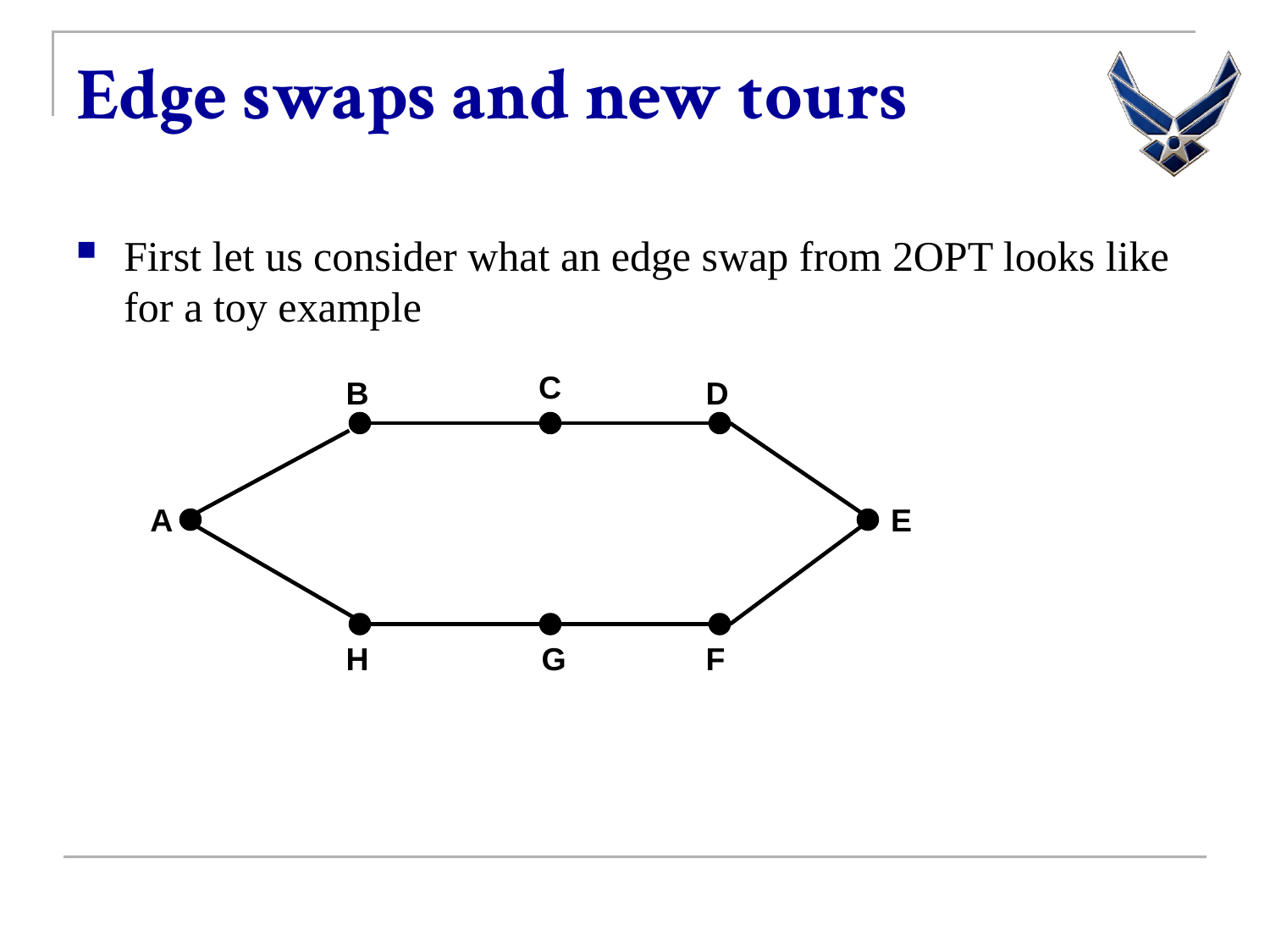

# Edge swaps and new tours
First let us consider what an edge swap from 2OPT looks like for a toy example

C
B
D

A
E

H
G
F